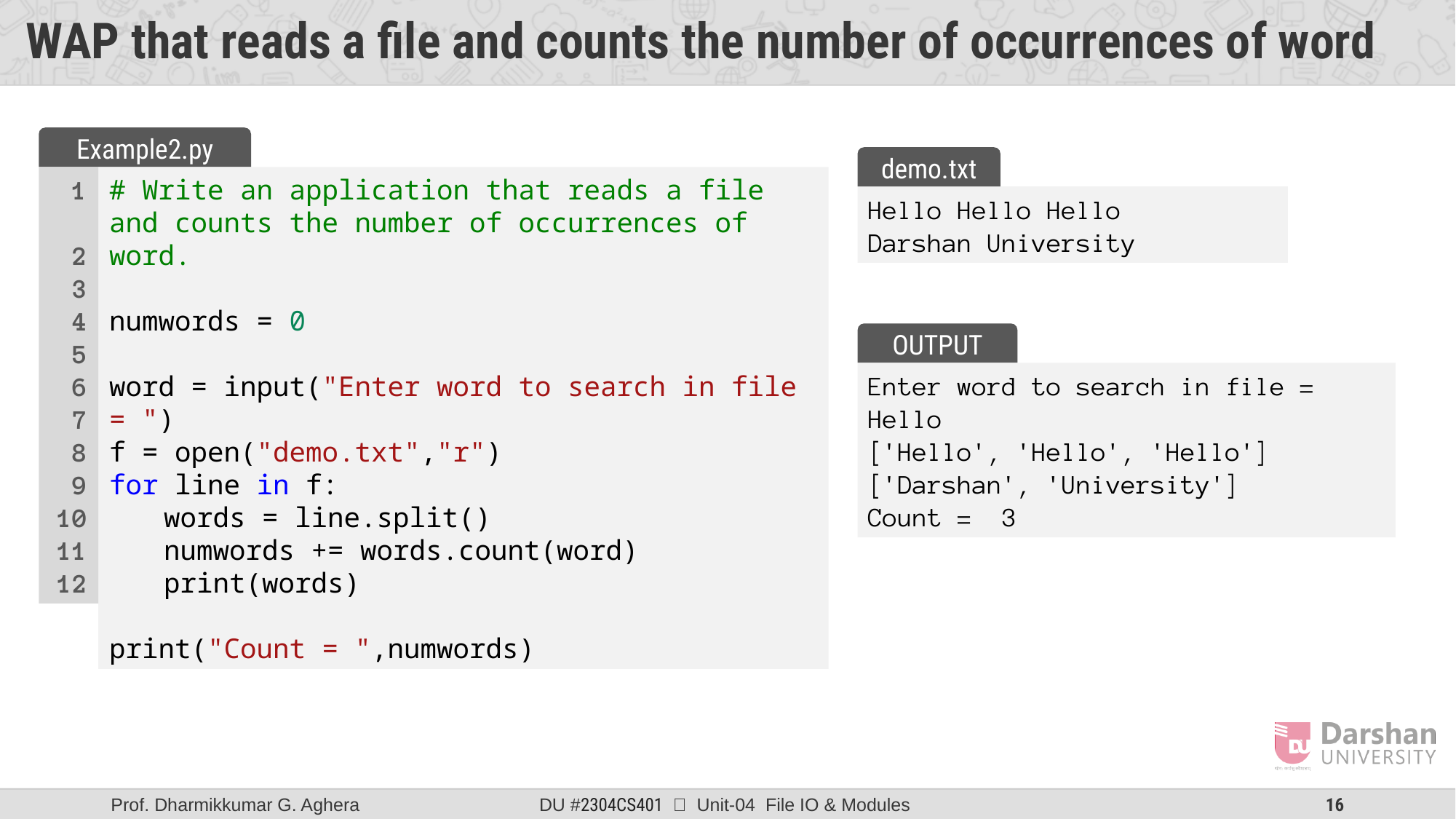

# WAP that reads a file and counts the number of occurrences of word
Example2.py
demo.txt
1

2
3
4
5
6
7
8
9
10
11
12
# Write an application that reads a file and counts the number of occurrences of word.
numwords = 0
word = input("Enter word to search in file = ")
f = open("demo.txt","r")
for line in f:
words = line.split()
numwords += words.count(word)
print(words)
print("Count = ",numwords)
Hello Hello Hello
Darshan University
OUTPUT
Enter word to search in file = Hello
['Hello', 'Hello', 'Hello']
['Darshan', 'University']
Count =  3